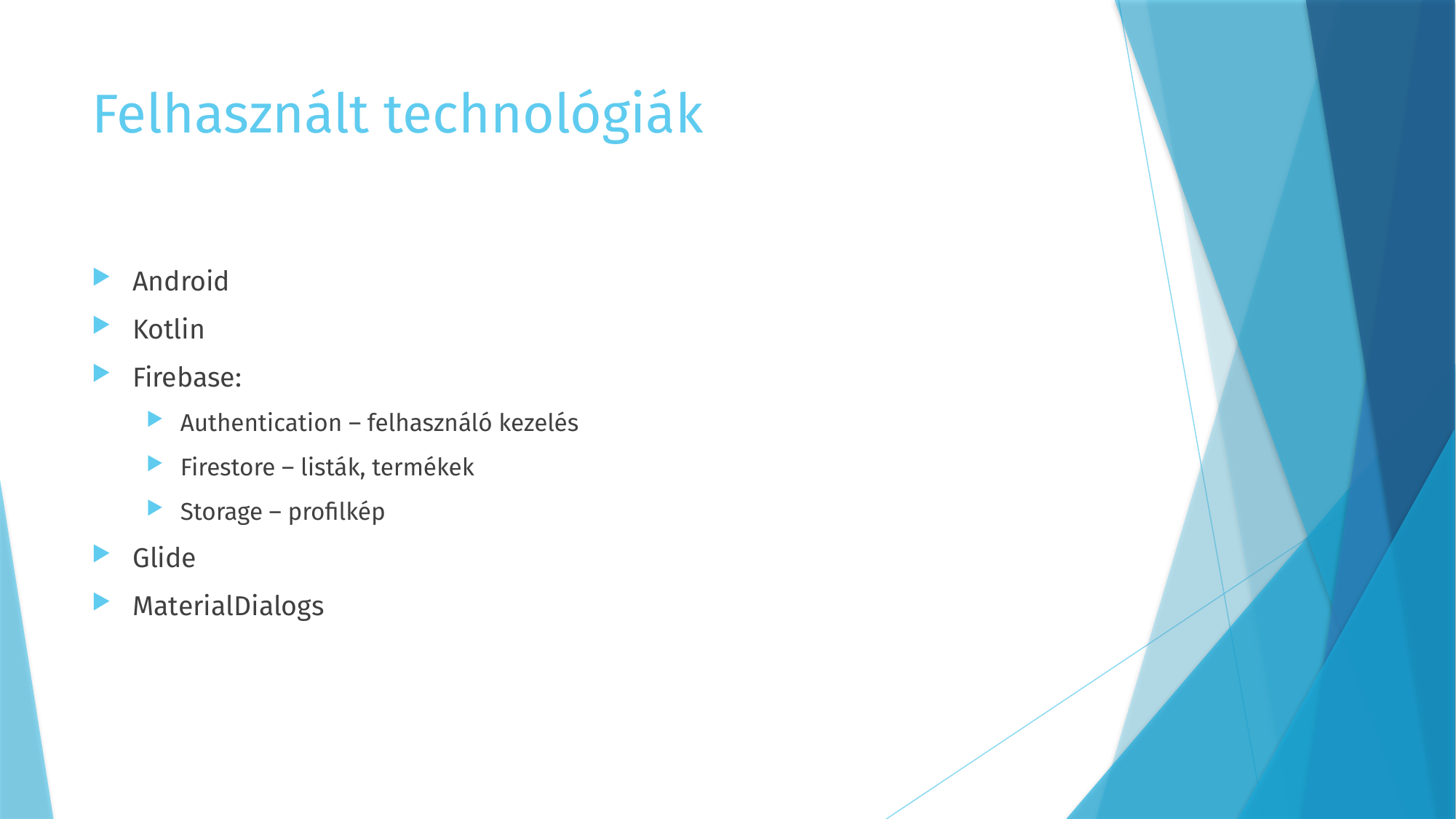

# Felhasznált technológiák
Android
Kotlin
Firebase:
Authentication – felhasználó kezelés
Firestore – listák, termékek
Storage – profilkép
Glide
MaterialDialogs